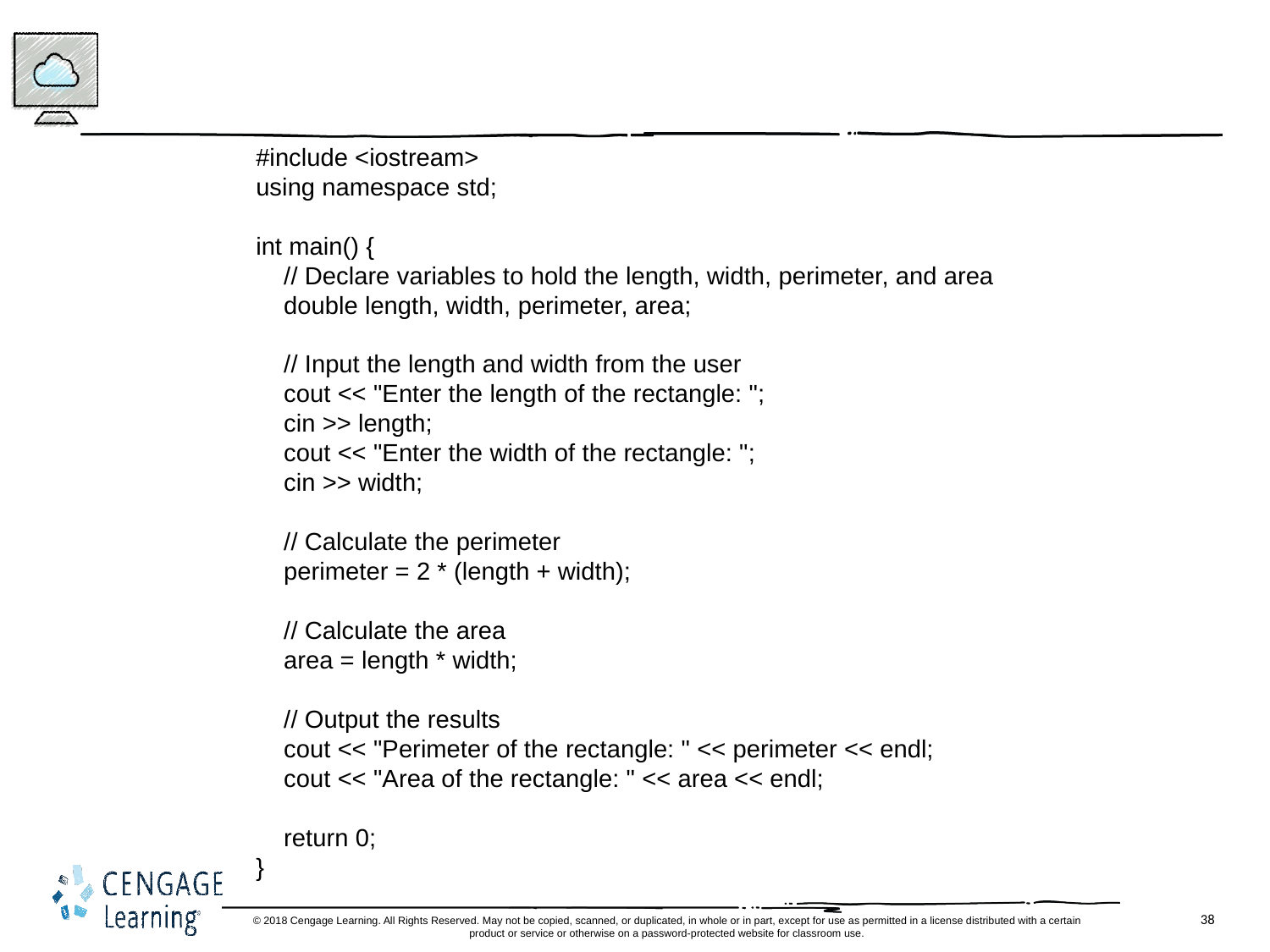

#
#include <iostream>
using namespace std;

int main() {
    // Declare variables to hold the length, width, perimeter, and area
    double length, width, perimeter, area;

    // Input the length and width from the user
    cout << "Enter the length of the rectangle: ";
    cin >> length;
    cout << "Enter the width of the rectangle: ";
    cin >> width;

    // Calculate the perimeter
    perimeter = 2 * (length + width);

    // Calculate the area
    area = length * width;

    // Output the results
    cout << "Perimeter of the rectangle: " << perimeter << endl;
    cout << "Area of the rectangle: " << area << endl;

    return 0;
}